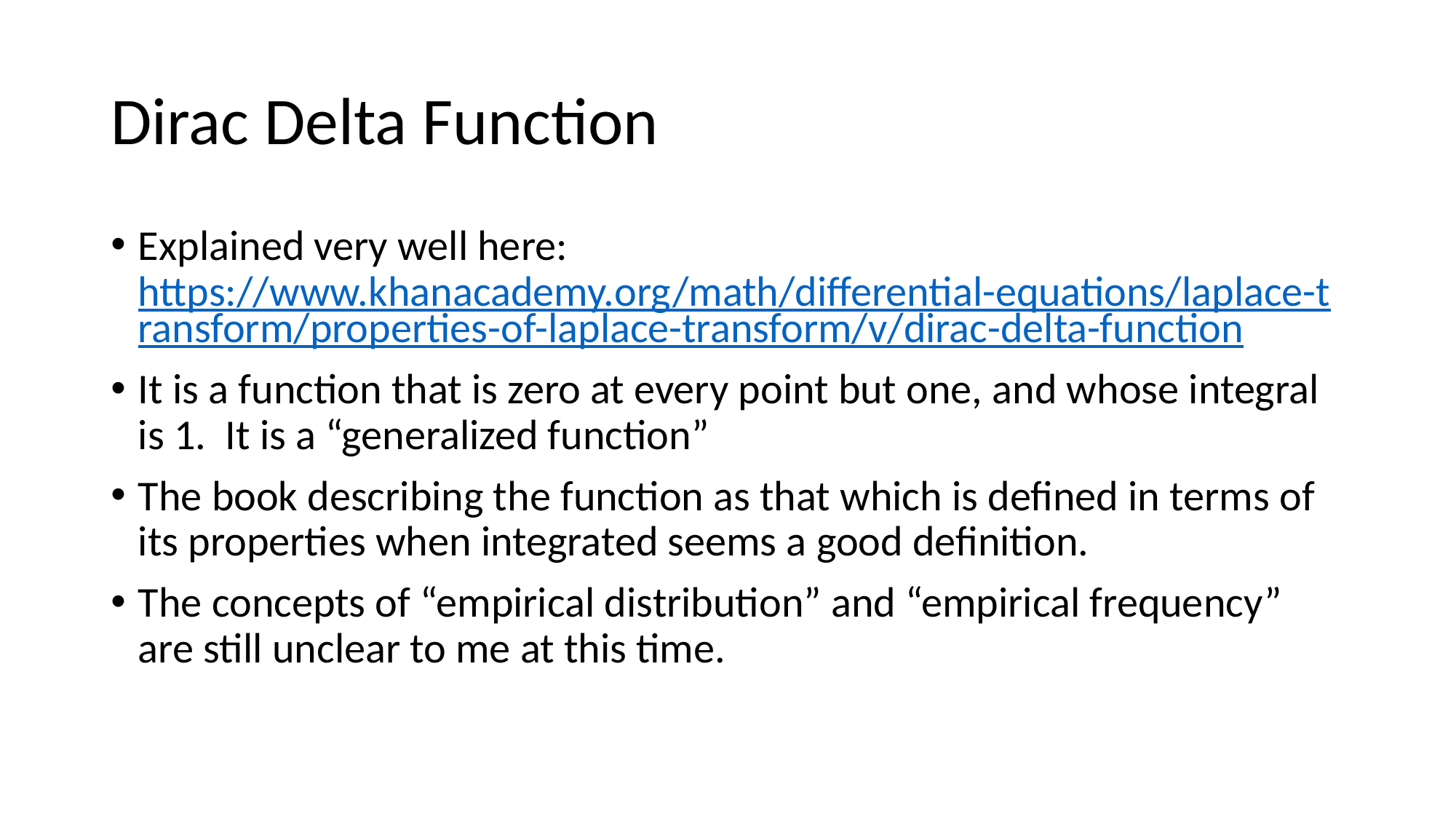

# Dirac Delta Function
Explained very well here: https://www.khanacademy.org/math/differential-equations/laplace-transform/properties-of-laplace-transform/v/dirac-delta-function
It is a function that is zero at every point but one, and whose integral is 1.  It is a “generalized function”
The book describing the function as that which is defined in terms of its properties when integrated seems a good definition.
The concepts of “empirical distribution” and “empirical frequency” are still unclear to me at this time.